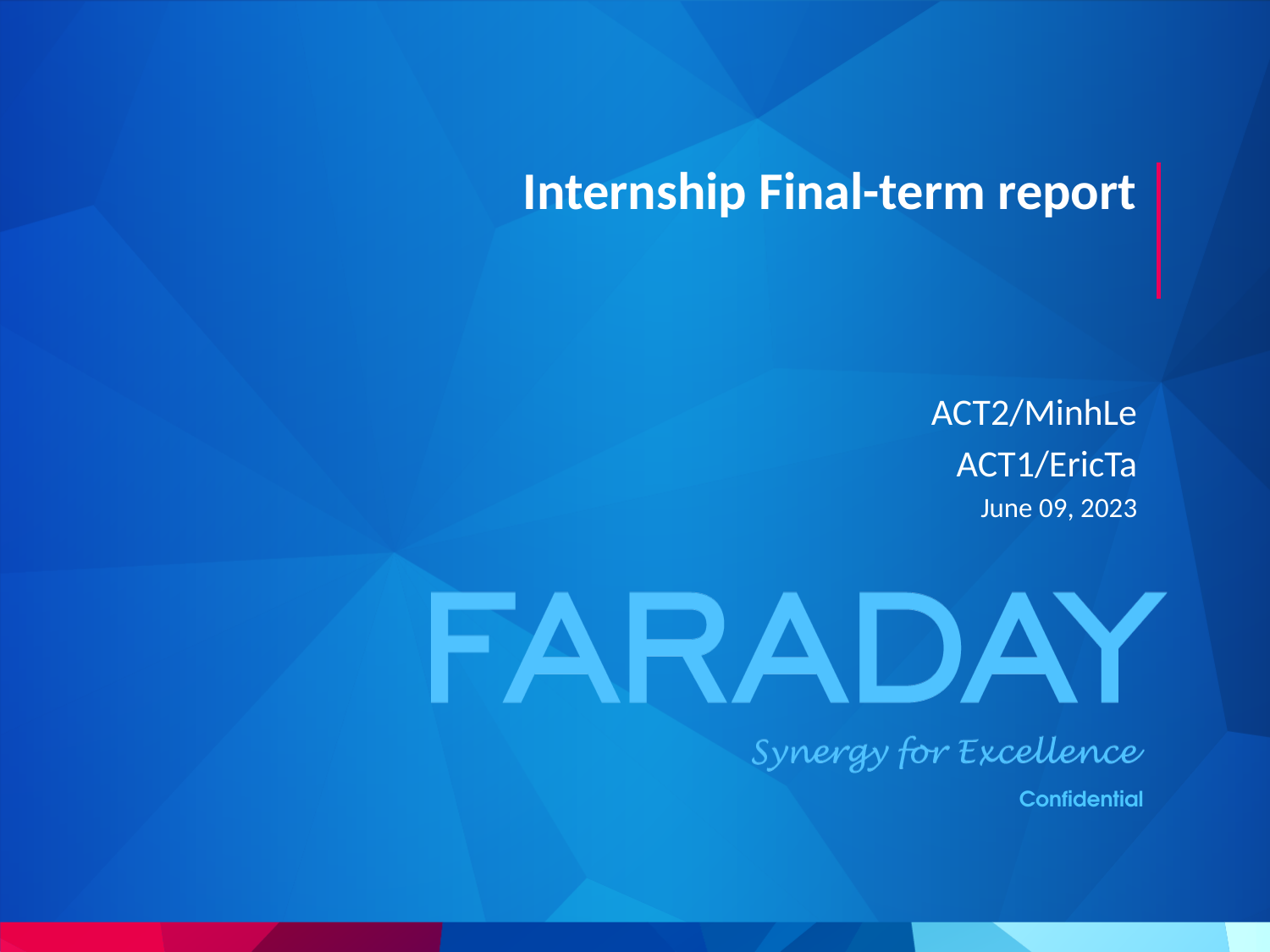

# Internship Final-term report
ACT2/MinhLe
ACT1/EricTa
June 09, 2023